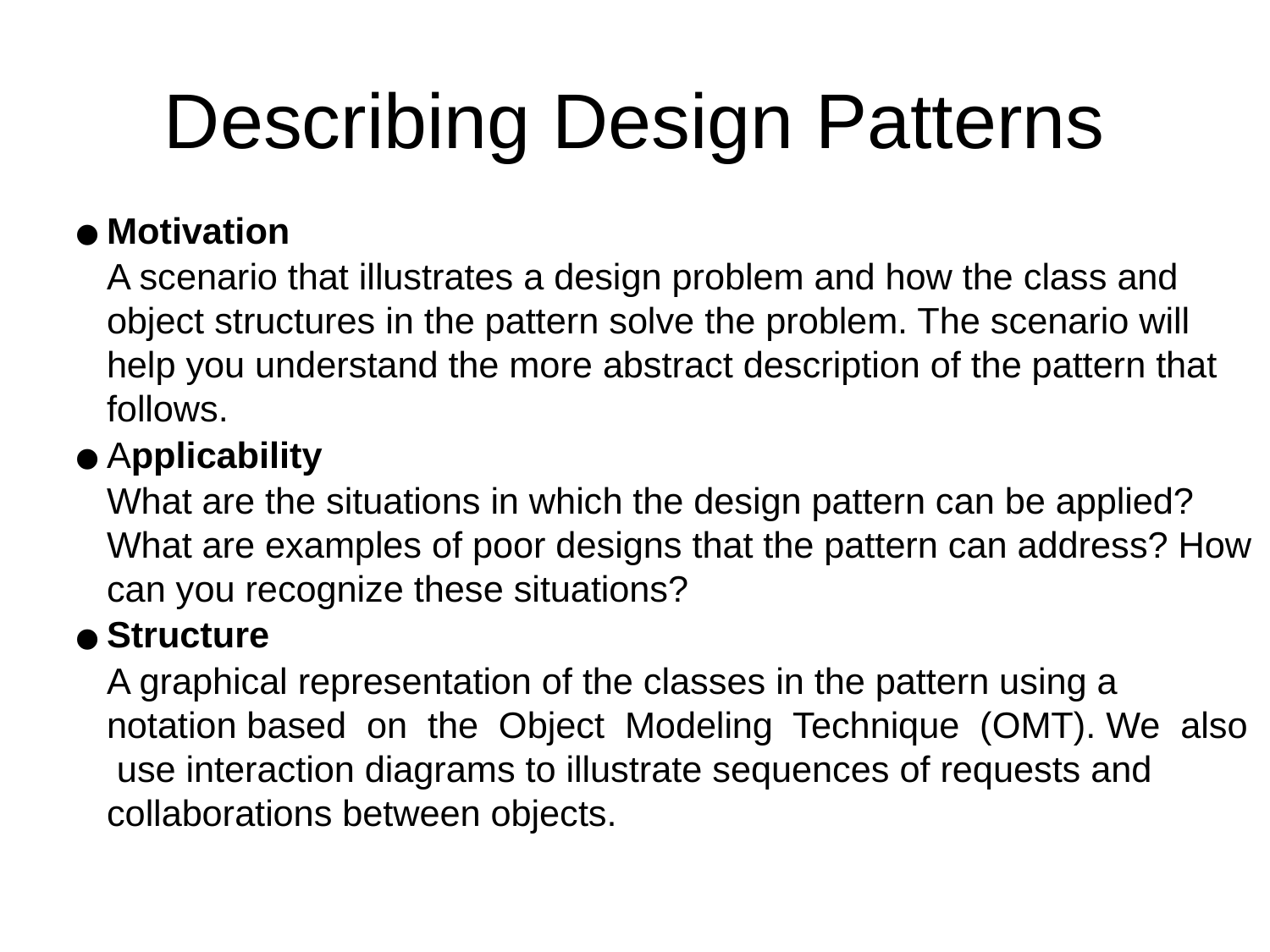

# Describing Design Patterns
Motivation
		A scenario that illustrates a design problem and how the class and object structures in the pattern solve the problem. The scenario will help you understand the more abstract description of the pattern that follows.
Applicability
		What are the situations in which the design pattern can be applied? What are examples of poor designs that the pattern can address? How can you recognize these situations?
Structure
	A graphical representation of the classes in the pattern using a notation based  on  the  Object  Modeling  Technique  (OMT). We  also  use interaction diagrams to illustrate sequences of requests and collaborations between objects.